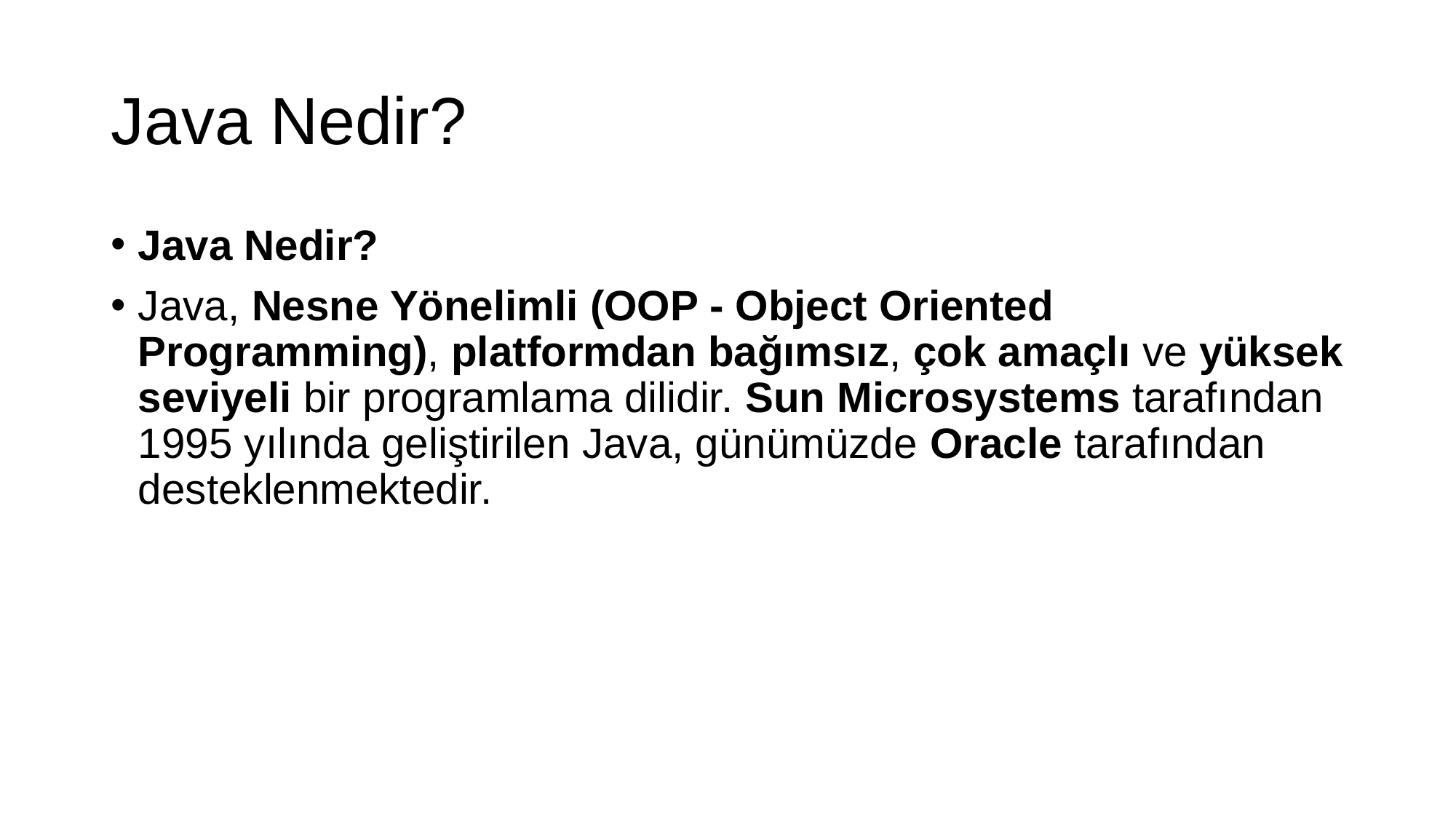

# Java Nedir?
Java Nedir?
Java, Nesne Yönelimli (OOP - Object Oriented Programming), platformdan bağımsız, çok amaçlı ve yüksek seviyeli bir programlama dilidir. Sun Microsystems tarafından 1995 yılında geliştirilen Java, günümüzde Oracle tarafından desteklenmektedir.